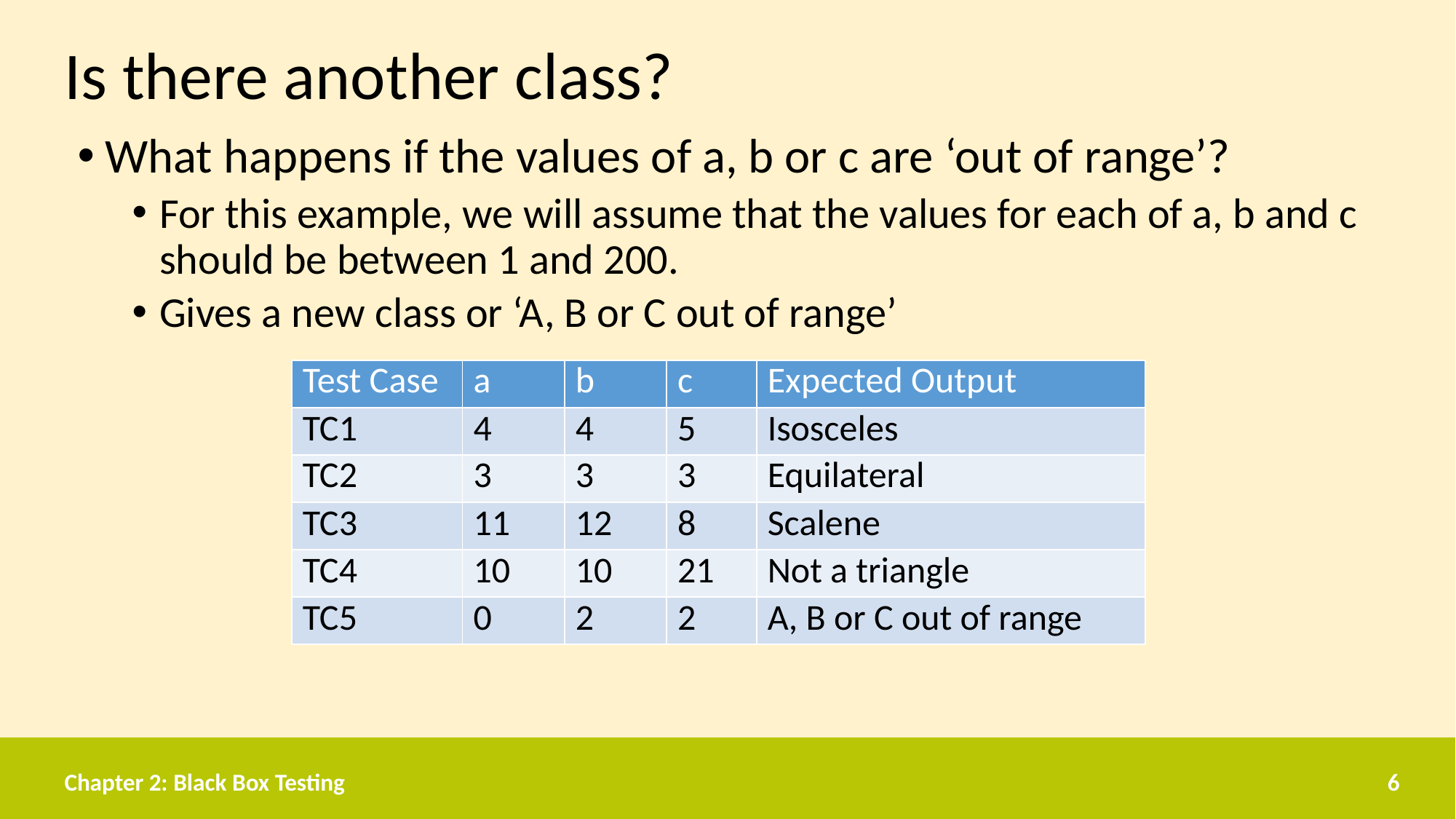

# Is there another class?
What happens if the values of a, b or c are ‘out of range’?
For this example, we will assume that the values for each of a, b and c should be between 1 and 200.
Gives a new class or ‘A, B or C out of range’

| Test Case | a | b | c | Expected Output |
| --- | --- | --- | --- | --- |
| TC1 | 4 | 4 | 5 | Isosceles |
| TC2 | 3 | 3 | 3 | Equilateral |
| TC3 | 11 | 12 | 8 | Scalene |
| TC4 | 10 | 10 | 21 | Not a triangle |
| TC5 | 0 | 2 | 2 | A, B or C out of range |
Chapter 2: Black Box Testing
6